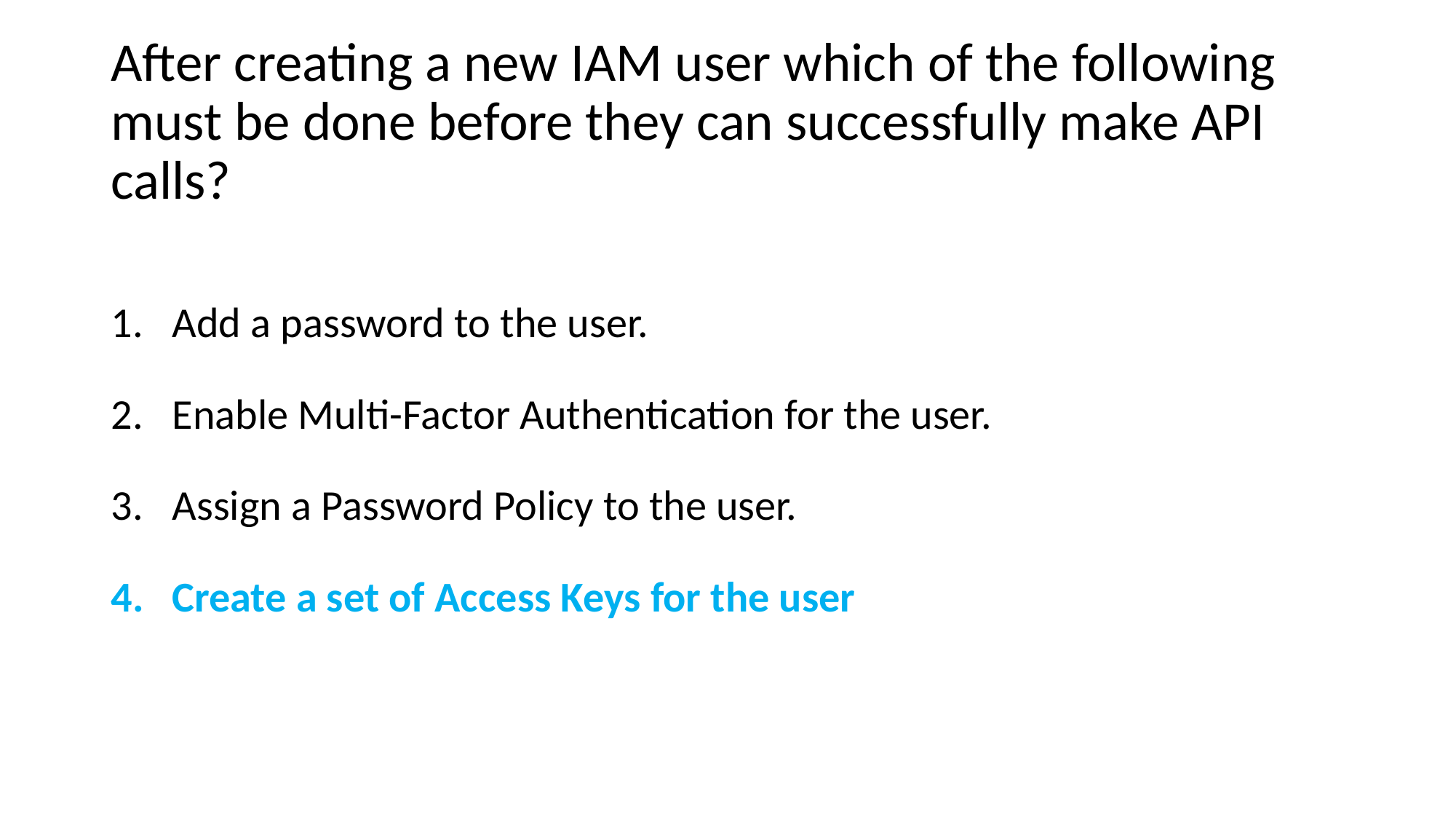

# After creating a new IAM user which of the following must be done before they can successfully make API calls?
Add a password to the user.
Enable Multi-Factor Authentication for the user.
Assign a Password Policy to the user.
Create a set of Access Keys for the user